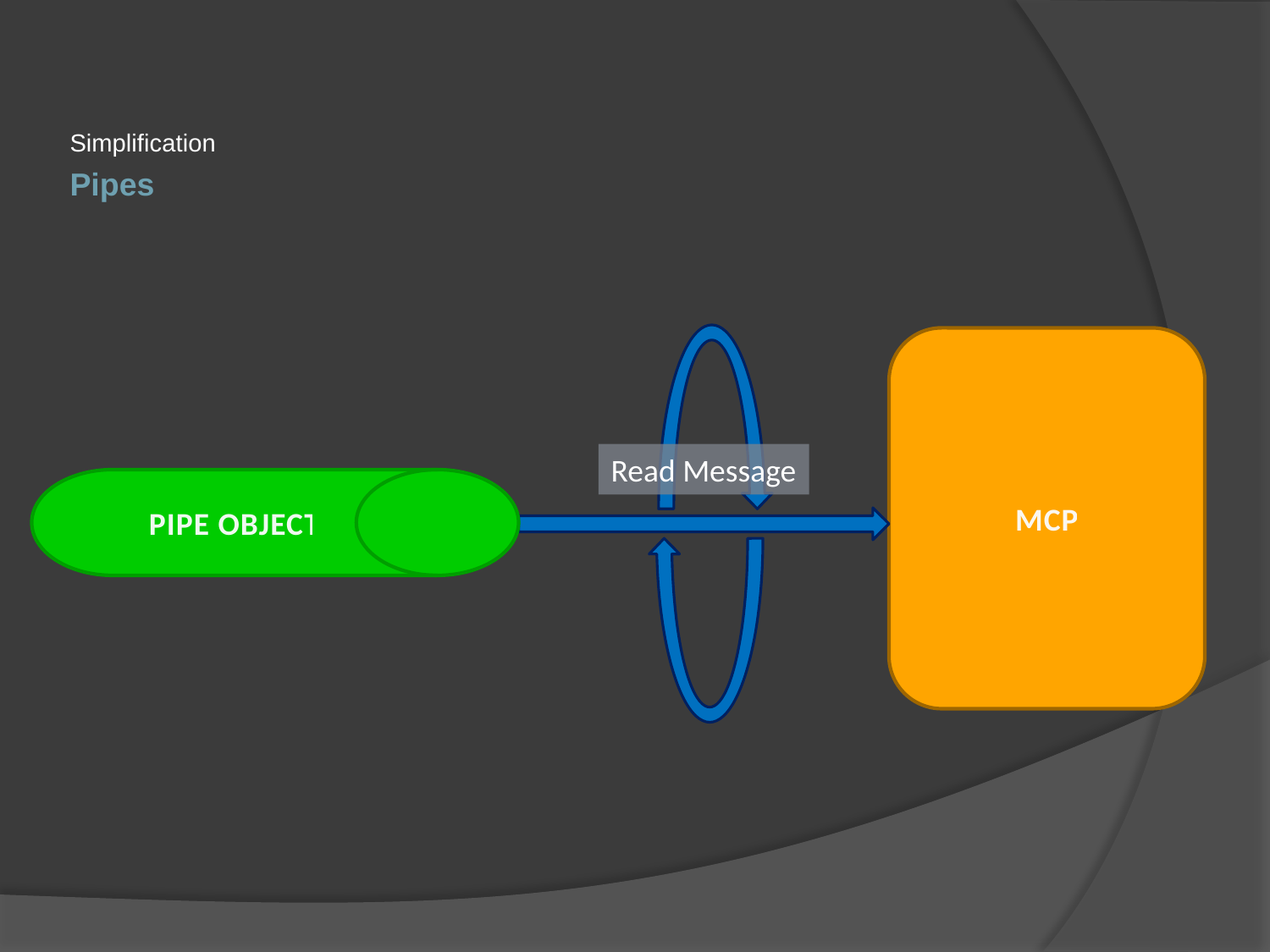

Simplification
# Pipes

MCP
Read Message
PIPE OBJECT